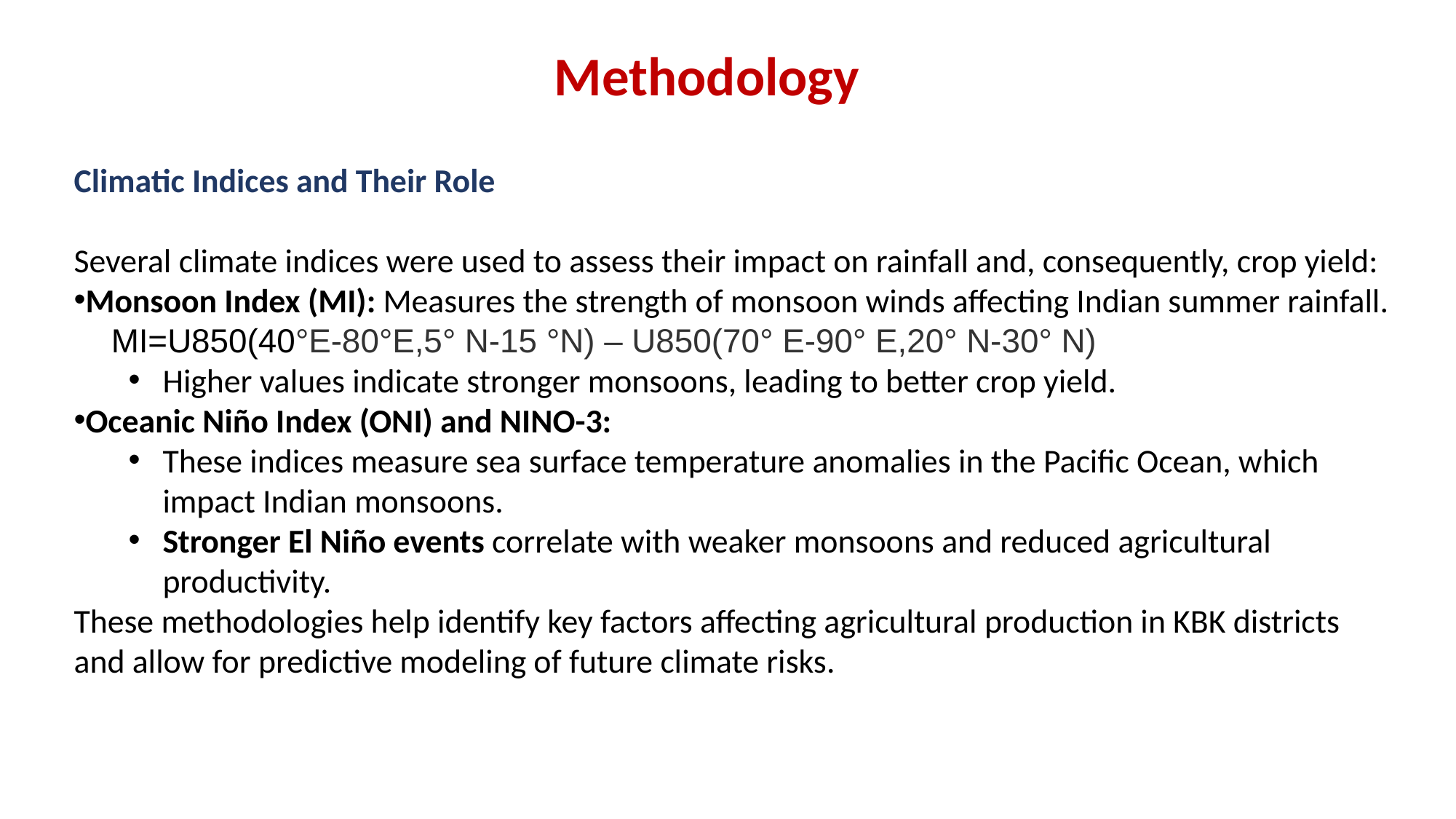

Methodology

Climatic Indices and Their Role

Several climate indices were used to assess their impact on rainfall and, consequently, crop yield:
Monsoon Index (MI): Measures the strength of monsoon winds affecting Indian summer rainfall.
     MI=U850(40°E-80°E,5° N-15 °N) – U850(70° E-90° E,20° N-30° N)
Higher values indicate stronger monsoons, leading to better crop yield.
Oceanic Niño Index (ONI) and NINO-3:
These indices measure sea surface temperature anomalies in the Pacific Ocean, which impact Indian monsoons.
Stronger El Niño events correlate with weaker monsoons and reduced agricultural productivity.
These methodologies help identify key factors affecting agricultural production in KBK districts and allow for predictive modeling of future climate risks.